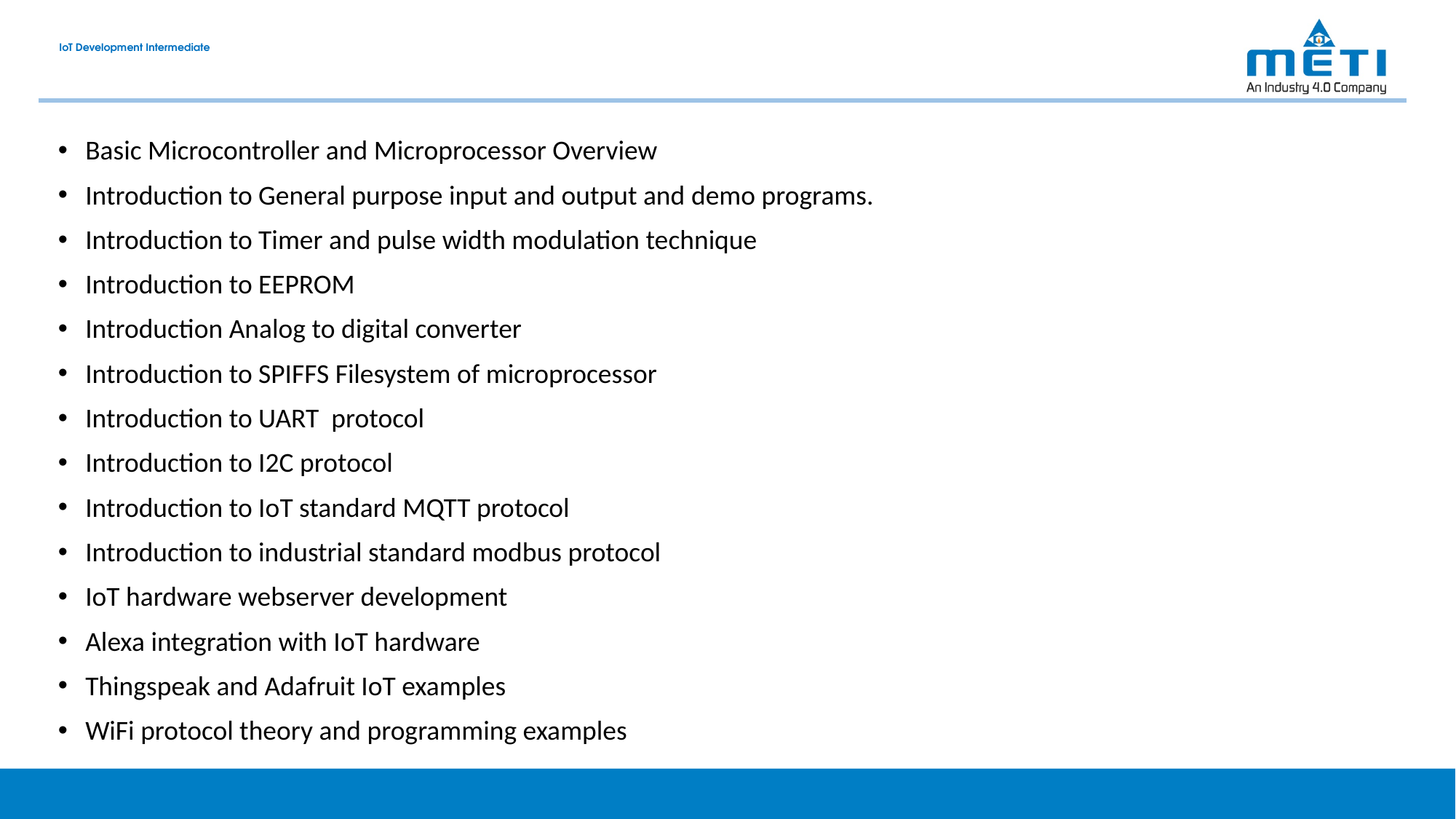

# IoT Development Intermediate
Basic Microcontroller and Microprocessor Overview
Introduction to General purpose input and output and demo programs.
Introduction to Timer and pulse width modulation technique
Introduction to EEPROM
Introduction Analog to digital converter
Introduction to SPIFFS Filesystem of microprocessor
Introduction to UART  protocol
Introduction to I2C protocol
Introduction to IoT standard MQTT protocol
Introduction to industrial standard modbus protocol
IoT hardware webserver development
Alexa integration with IoT hardware
Thingspeak and Adafruit IoT examples
WiFi protocol theory and programming examples